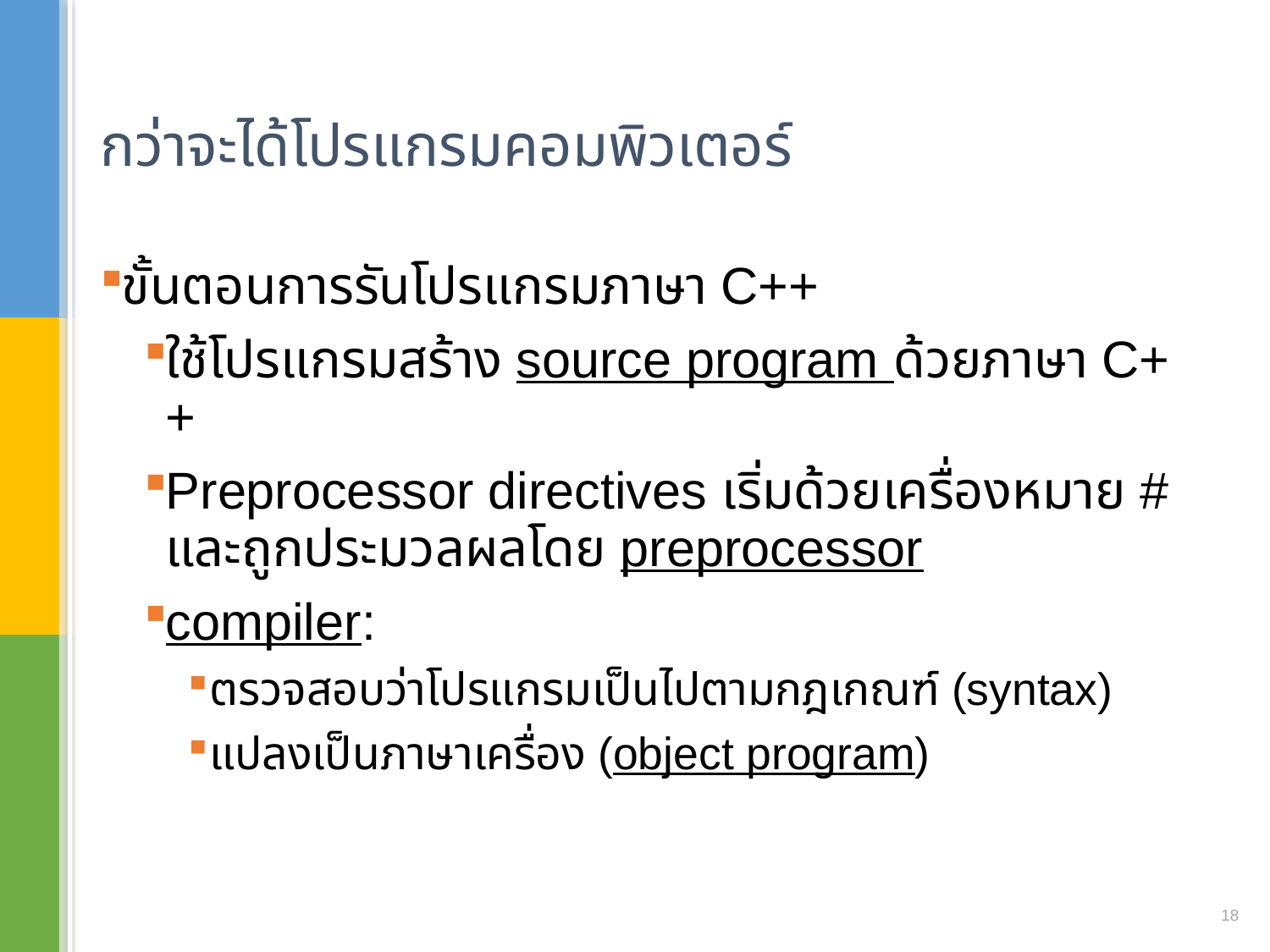

# กว่าจะได้โปรแกรมคอมพิวเตอร์
ขั้นตอนการรันโปรแกรมภาษา C++
ใช้โปรแกรมสร้าง source program ด้วยภาษา C++
Preprocessor directives เริ่มด้วยเครื่องหมาย # และถูกประมวลผลโดย preprocessor
compiler:
ตรวจสอบว่าโปรแกรมเป็นไปตามกฎเกณฑ์ (syntax)
แปลงเป็นภาษาเครื่อง (object program)

18